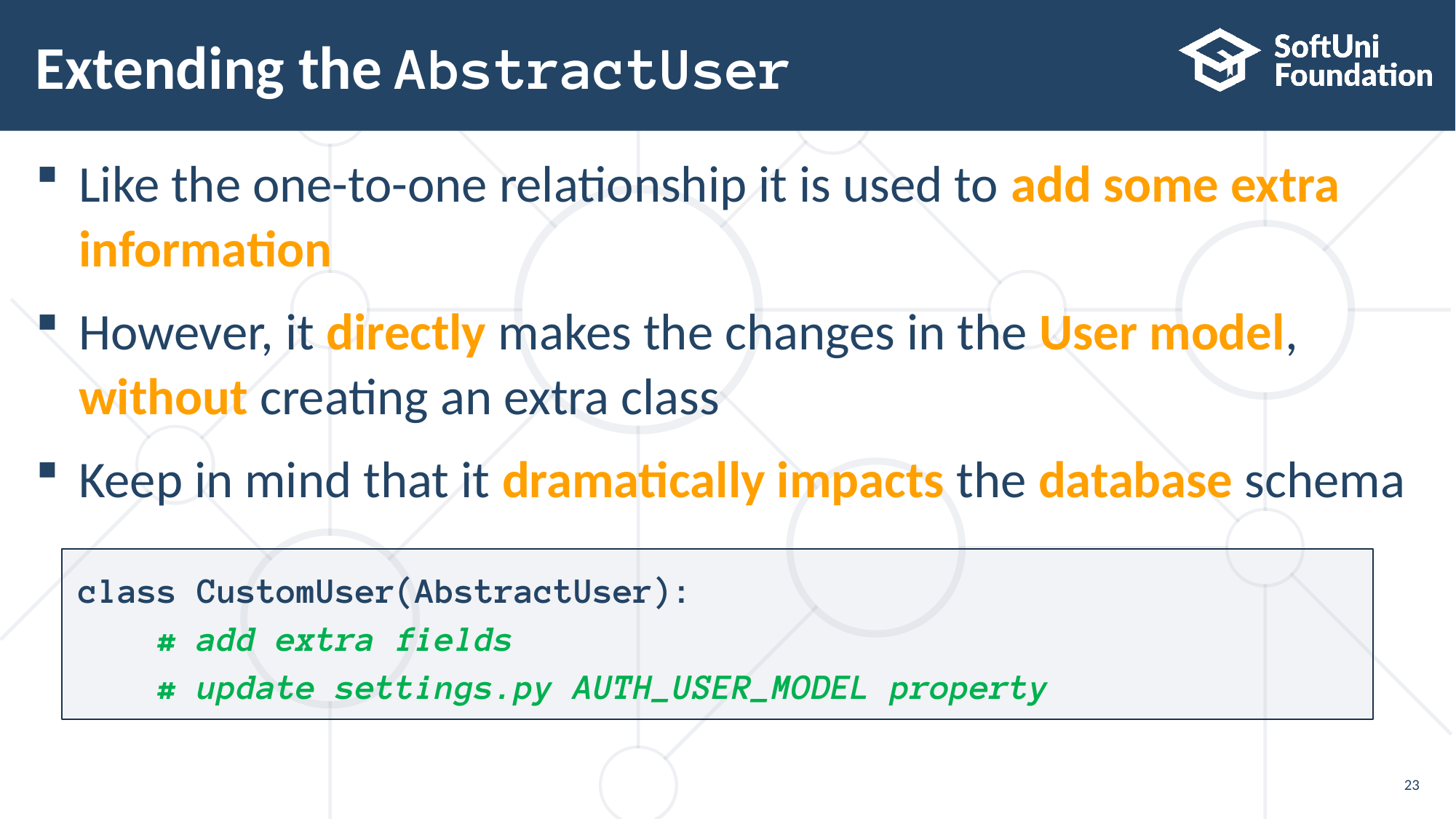

# Extending the AbstractUser
Like the one-to-one relationship it is used to add some extra information
However, it directly makes the changes in the User model, without creating an extra class
Keep in mind that it dramatically impacts the database schema

class CustomUser(AbstractUser):
    # add extra fields
    # update settings.py AUTH_USER_MODEL property
23